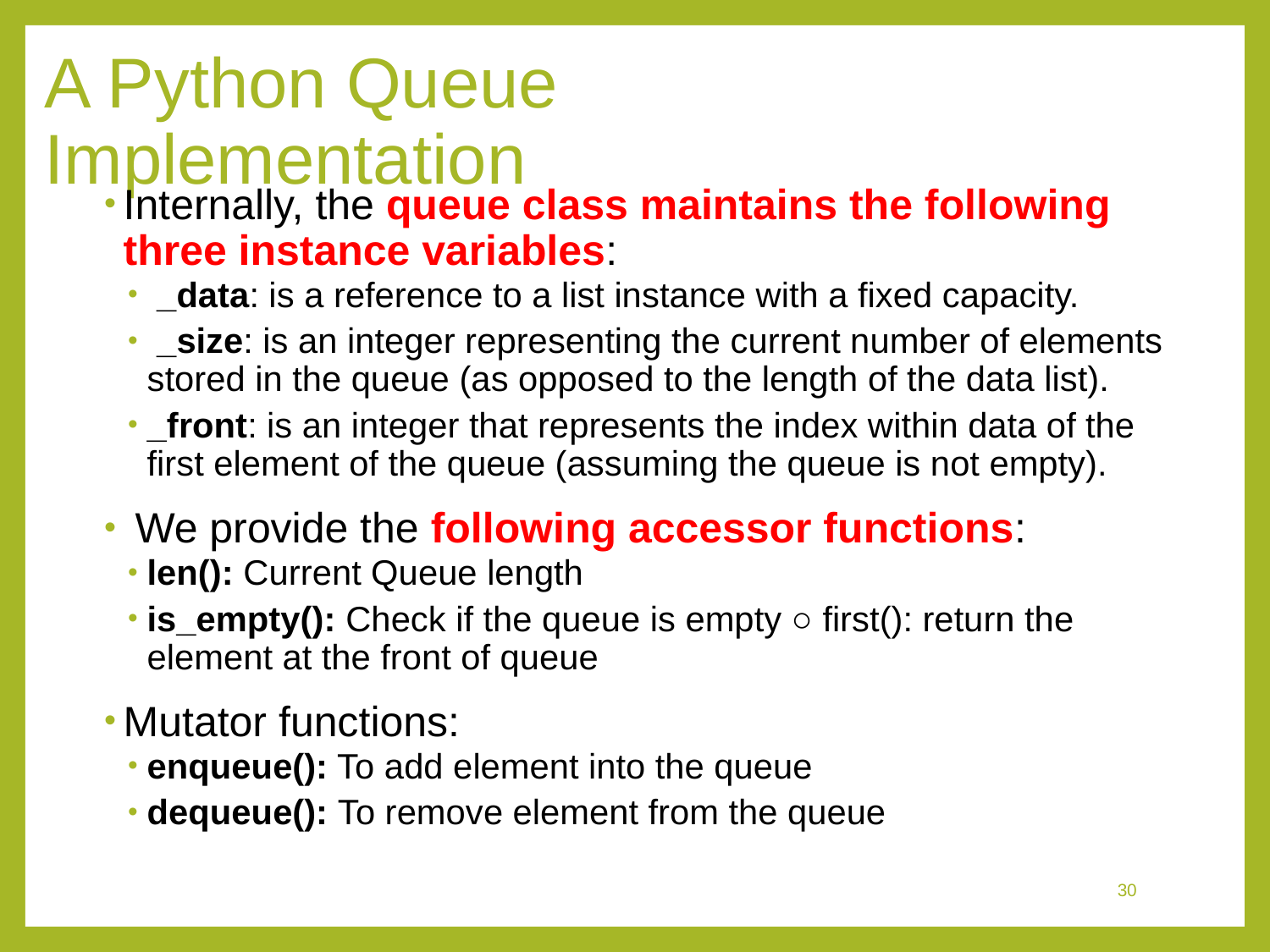

# A Python Queue Implementation
Internally, the queue class maintains the following three instance variables:
 _data: is a reference to a list instance with a fixed capacity.
 _size: is an integer representing the current number of elements stored in the queue (as opposed to the length of the data list).
_front: is an integer that represents the index within data of the first element of the queue (assuming the queue is not empty).
 We provide the following accessor functions:
len(): Current Queue length
is_empty(): Check if the queue is empty ○ first(): return the element at the front of queue
Mutator functions:
enqueue(): To add element into the queue
dequeue(): To remove element from the queue
30